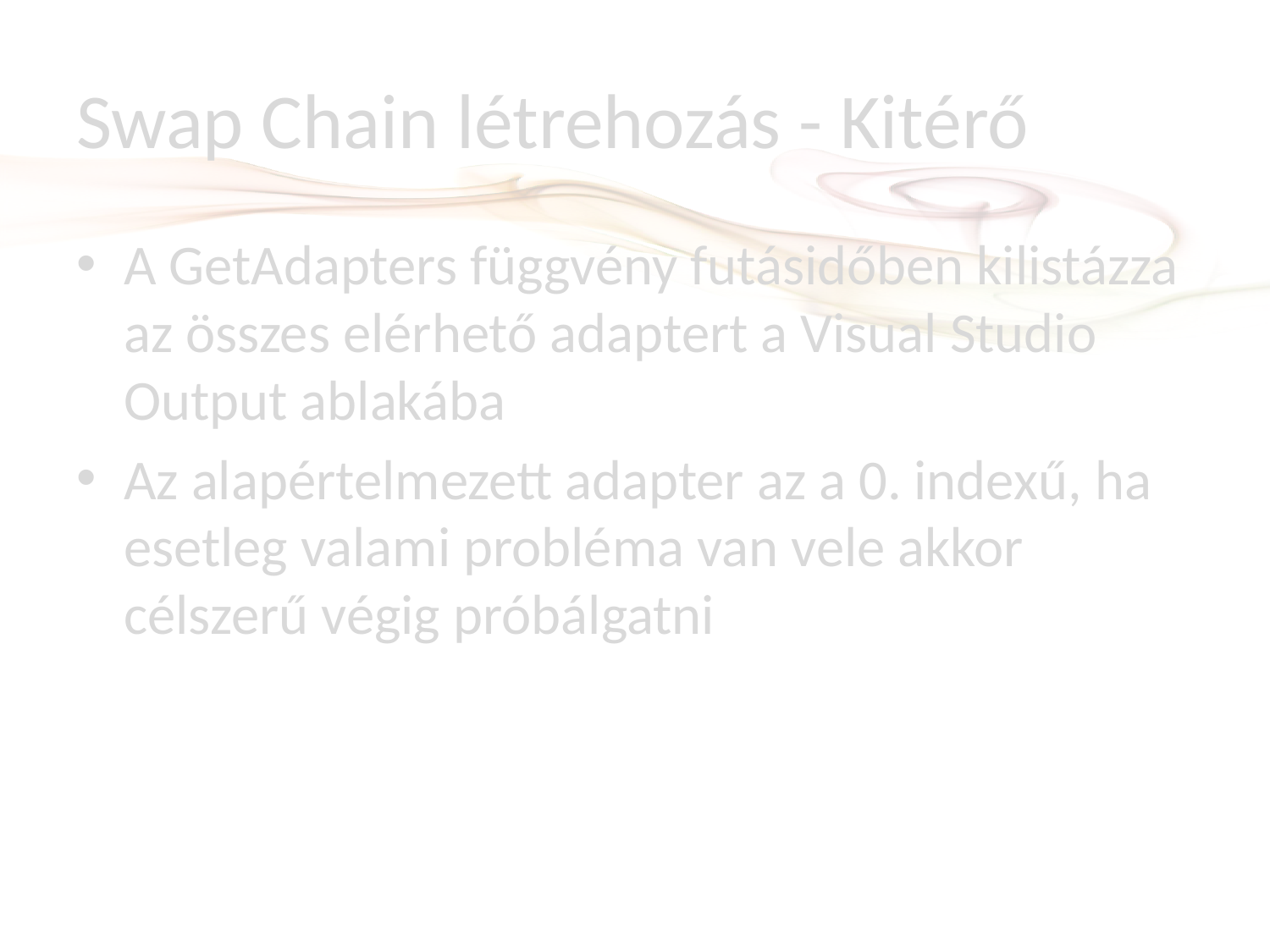

# Swap Chain létrehozás - Kitérő
A GetAdapters függvény futásidőben kilistázza az összes elérhető adaptert a Visual Studio Output ablakába
Az alapértelmezett adapter az a 0. indexű, ha esetleg valami probléma van vele akkor célszerű végig próbálgatni